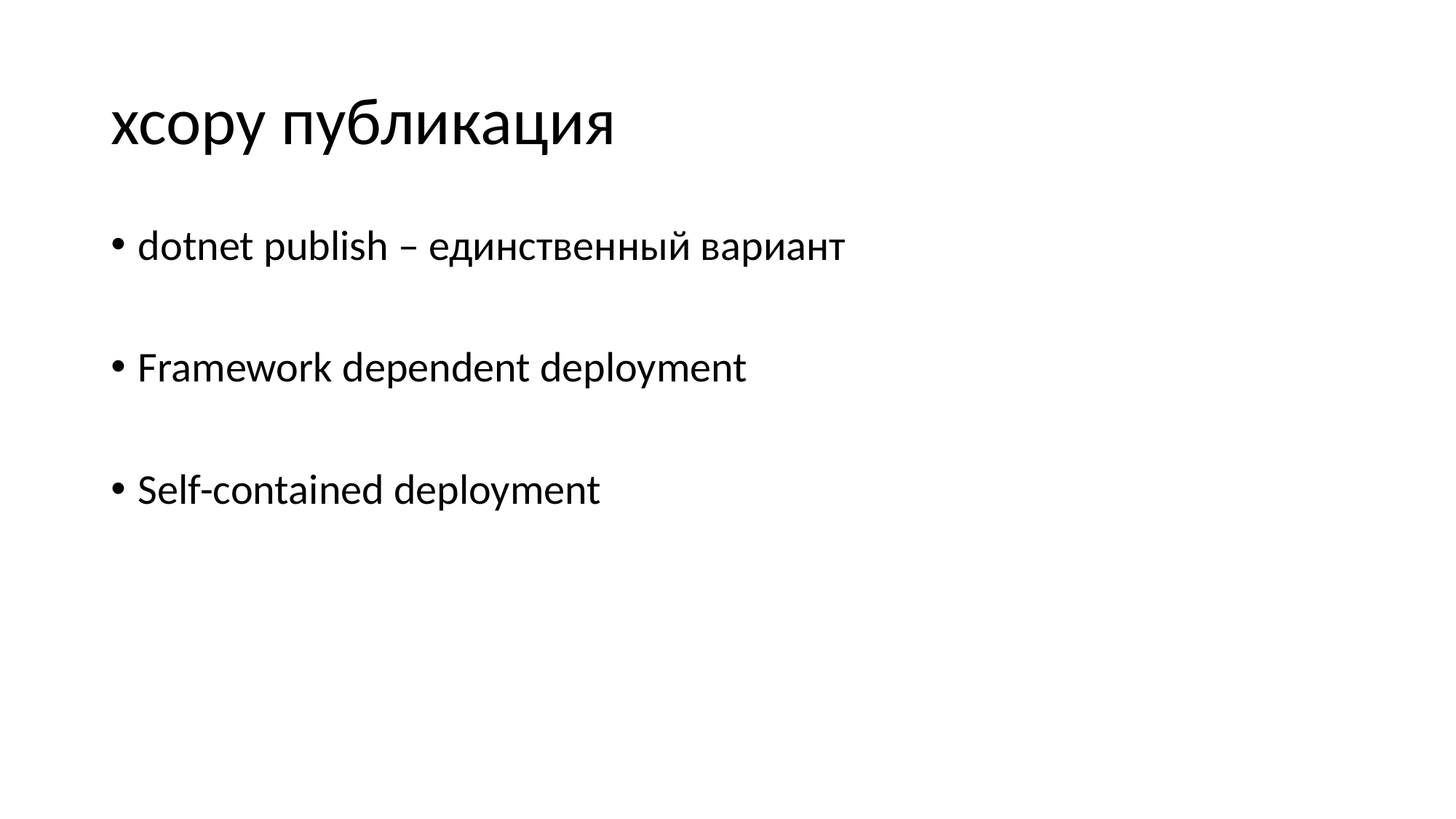

# xcopy публикация
dotnet publish – единственный вариант

Framework dependent deployment

Self-contained deployment